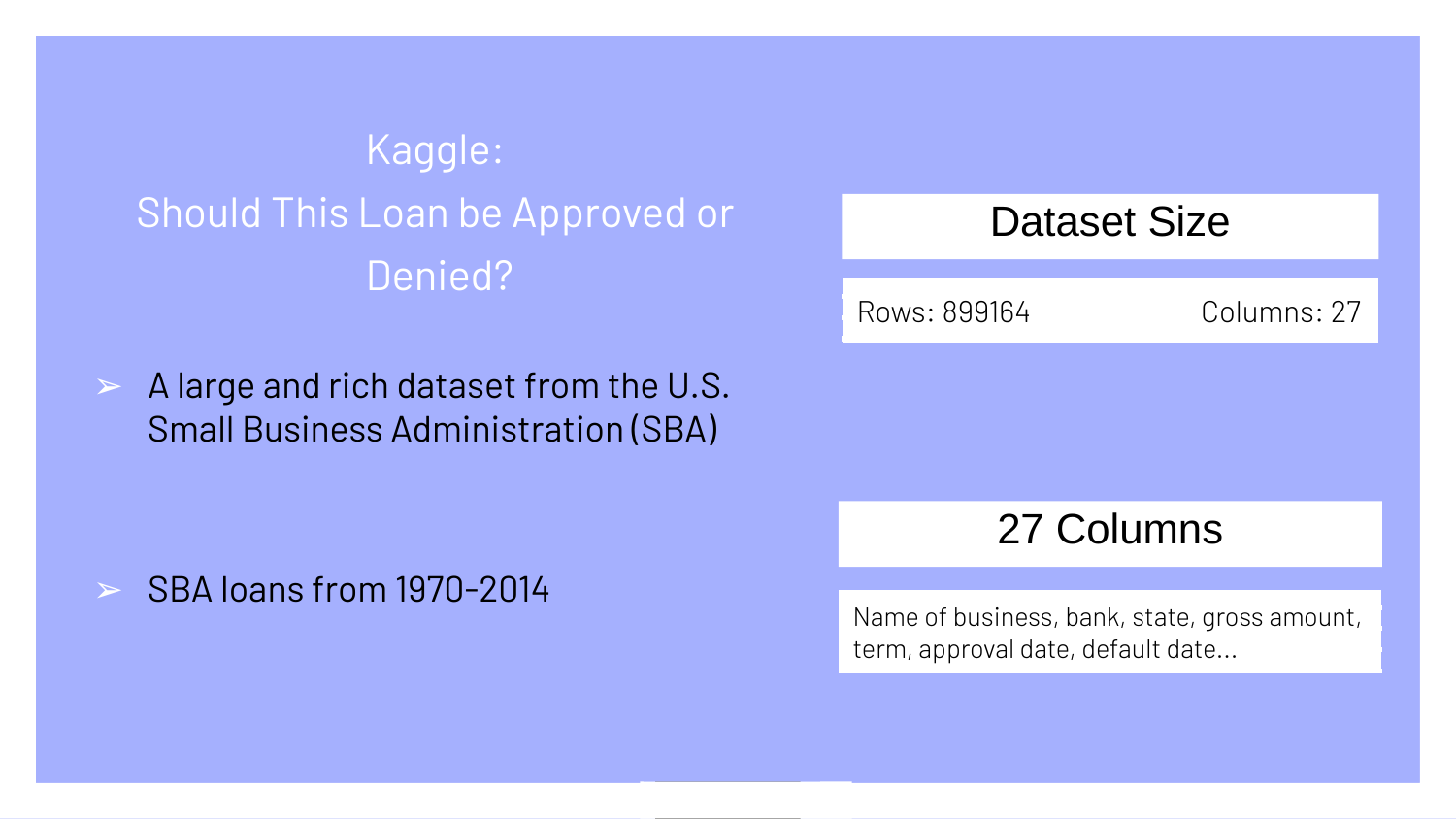

Kaggle:
Should This Loan be Approved or
Denied?
Dataset Size
| Rows: 899164 Columns: 27 |
| --- |
A large and rich dataset from the U.S. Small Business Administration (SBA)

SBA loans from 1970-2014
27 Columns
| Name of business, bank, state, gross amount, term, approval date, default date... |
| --- |